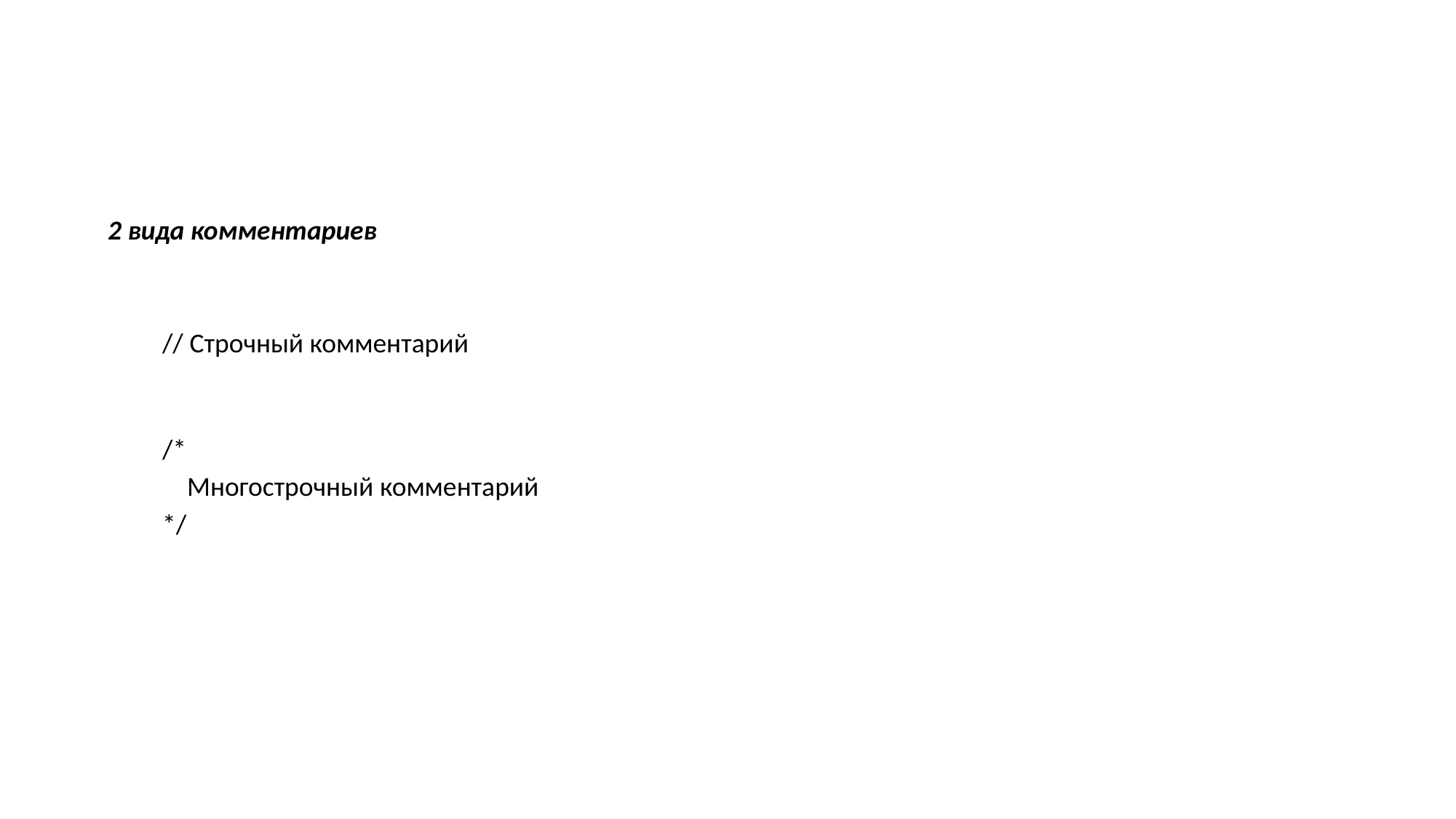

2 вида комментариев

// Строчный комментарий

/*
    Многострочный комментарий
*/